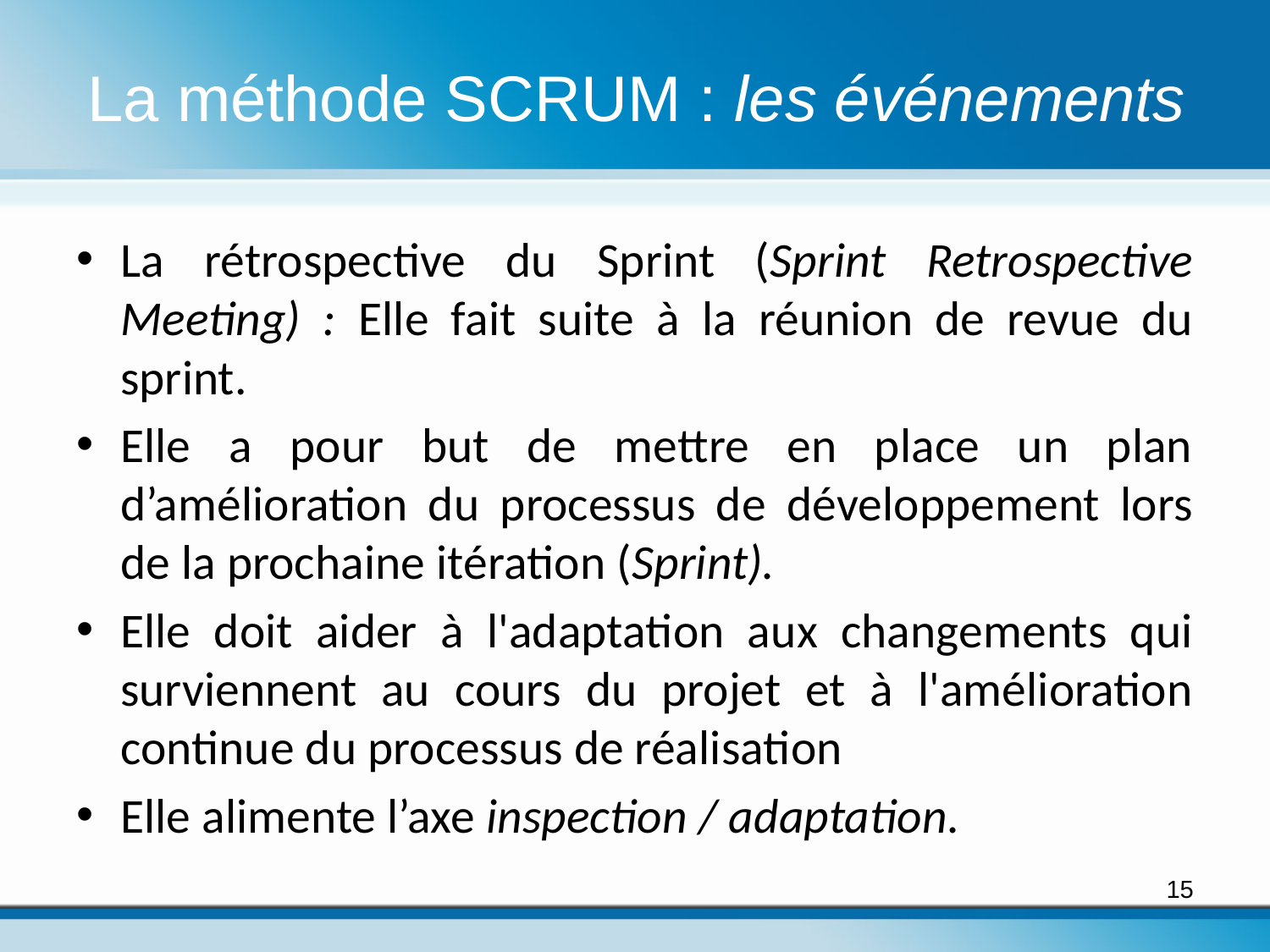

# La méthode SCRUM : les événements
La rétrospective du Sprint (Sprint Retrospective Meeting) : Elle fait suite à la réunion de revue du sprint.
Elle a pour but de mettre en place un plan d’amélioration du processus de développement lors de la prochaine itération (Sprint).
Elle doit aider à l'adaptation aux changements qui surviennent au cours du projet et à l'amélioration continue du processus de réalisation
Elle alimente l’axe inspection / adaptation.
15